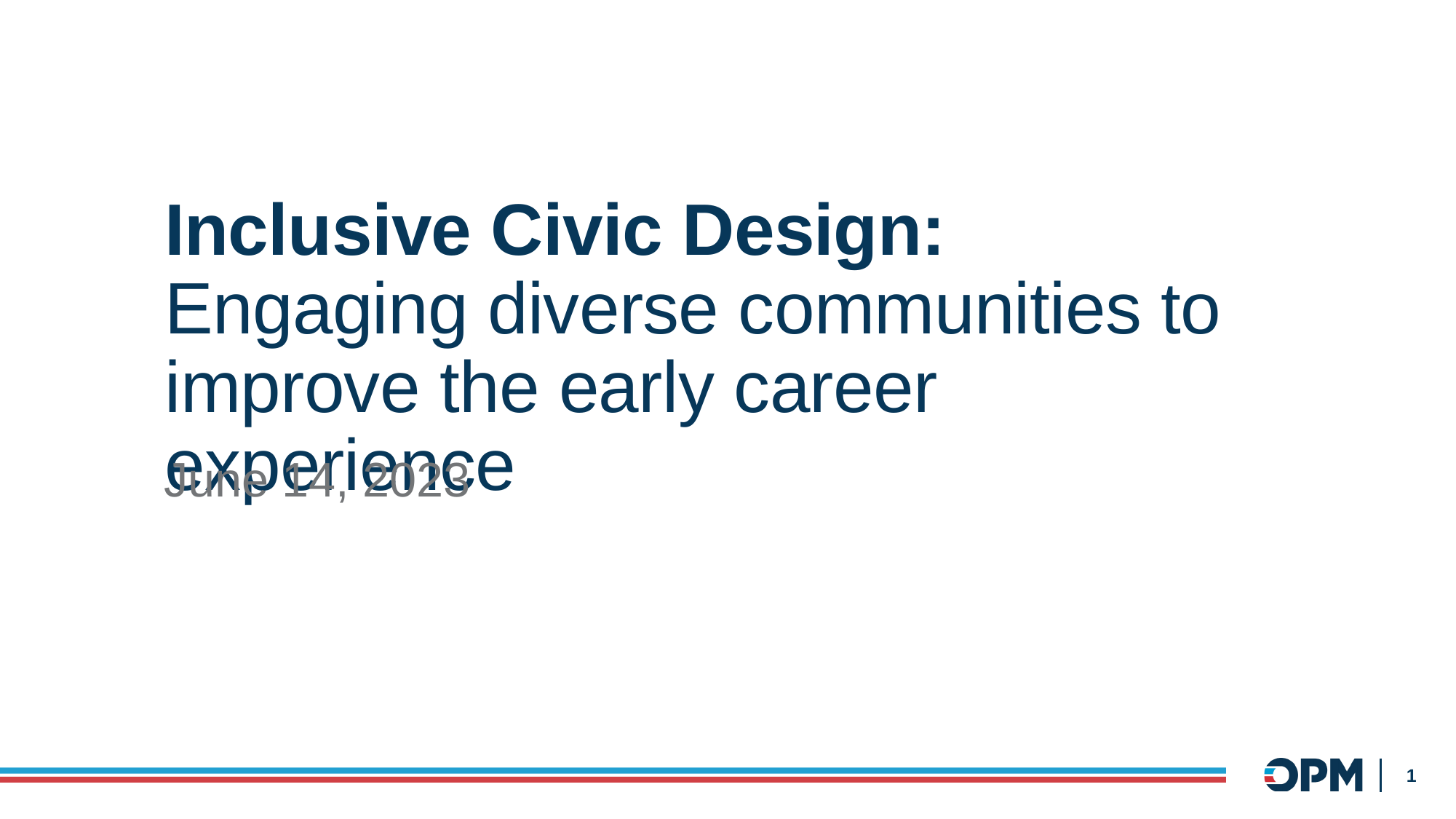

# Title
Inclusive Civic Design:
Engaging diverse communities to improve the early career experience
June 14, 2023
1